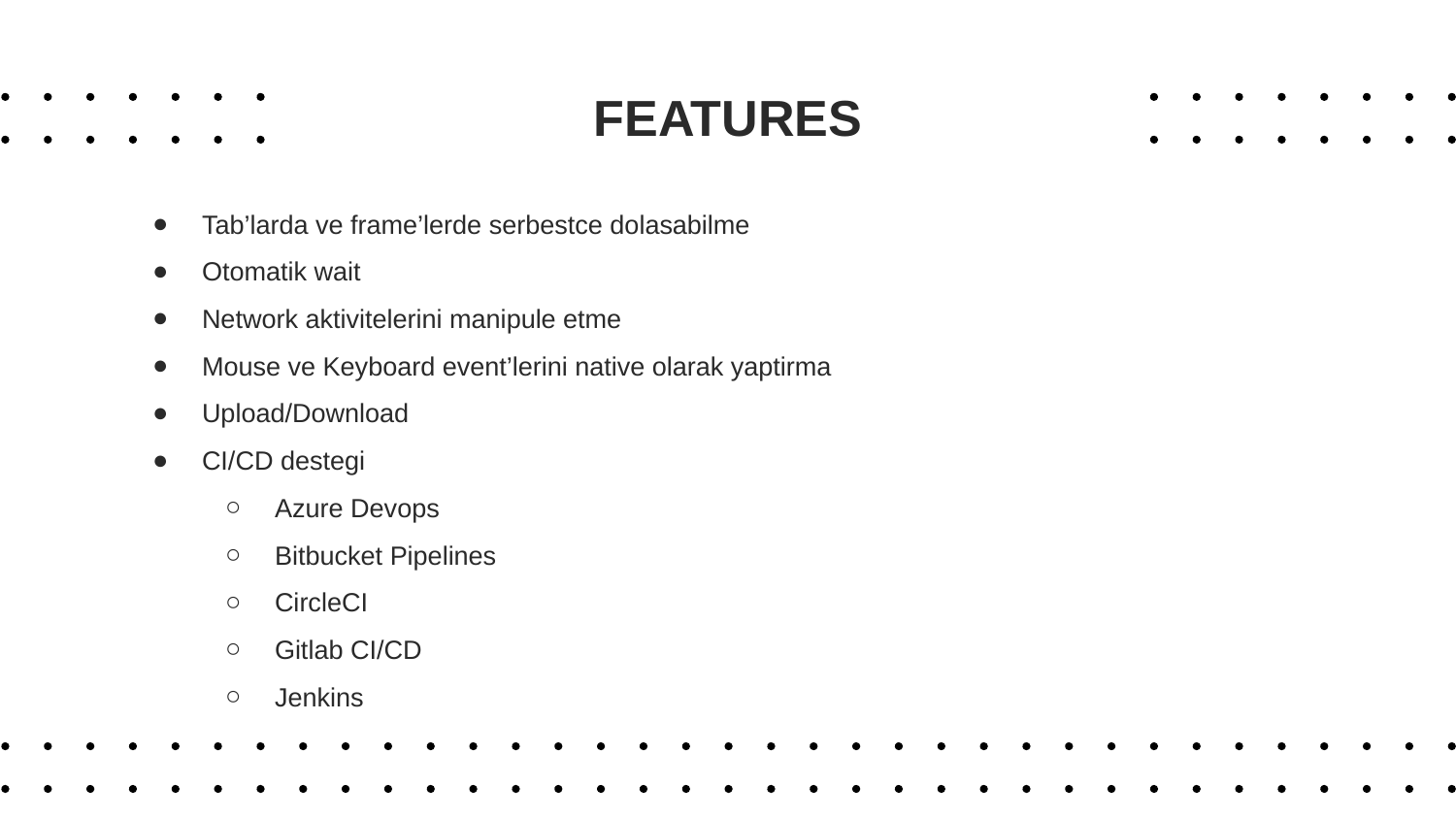

FEATURES
Tab’larda ve frame’lerde serbestce dolasabilme
Otomatik wait
Network aktivitelerini manipule etme
Mouse ve Keyboard event’lerini native olarak yaptirma
Upload/Download
CI/CD destegi
Azure Devops
Bitbucket Pipelines
CircleCI
Gitlab CI/CD
Jenkins